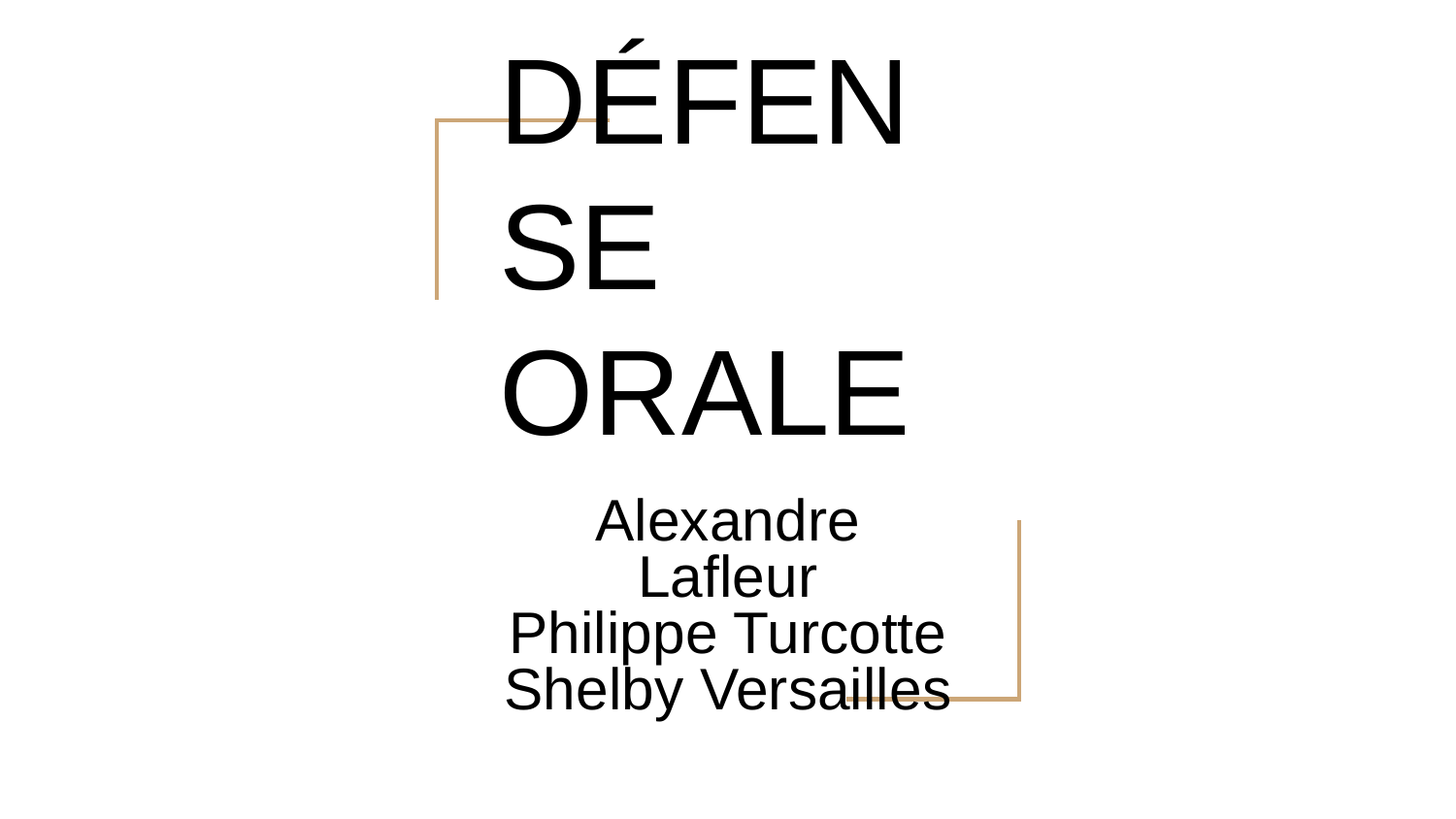

# DÉFENSE ORALE
Alexandre Lafleur
Philippe Turcotte
Shelby Versailles